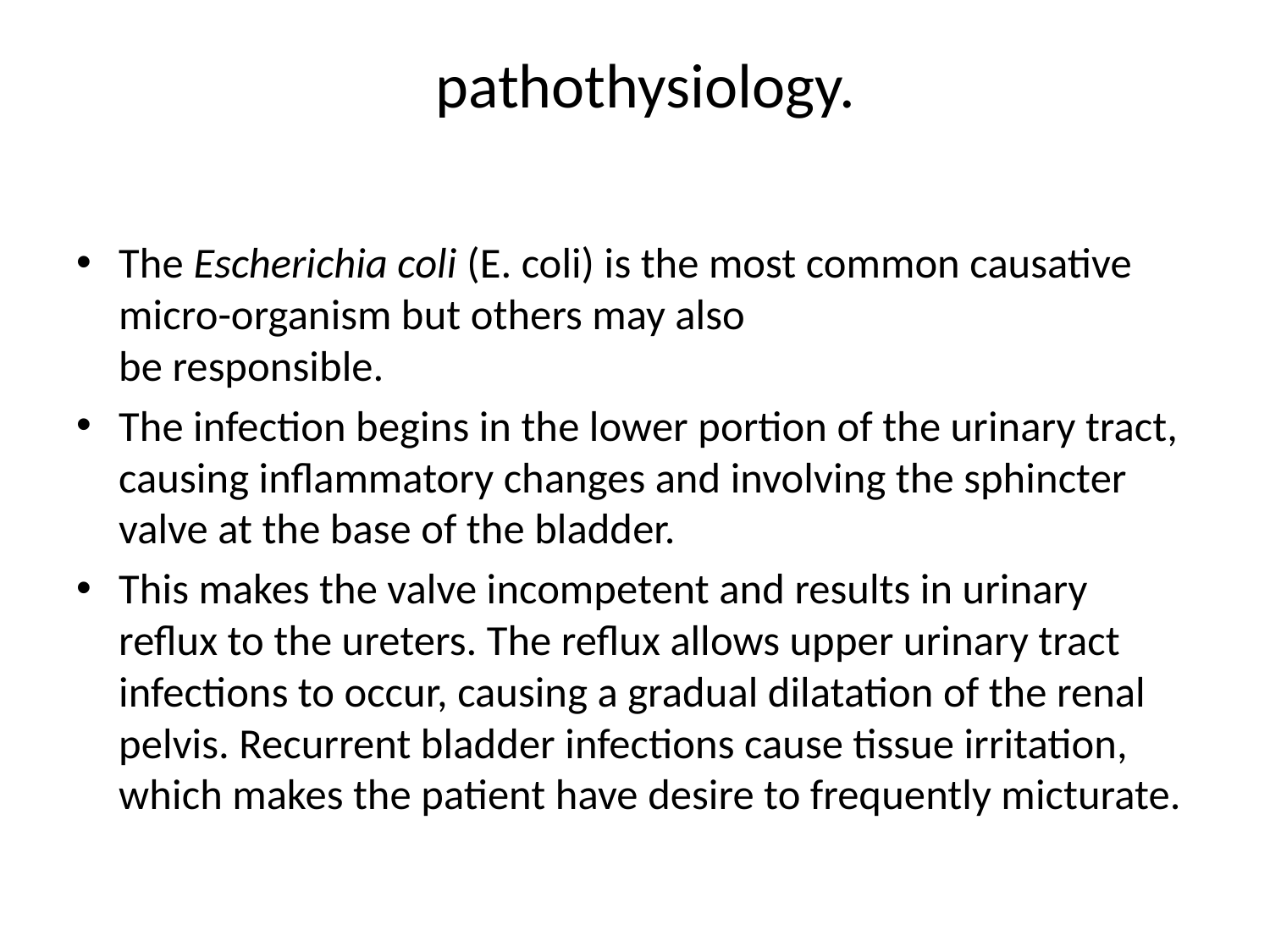

# pathothysiology.

The Escherichia coli (E. coli) is the most common causative micro-organism but others may also
be responsible.
The infection begins in the lower portion of the urinary tract, causing inflammatory changes and involving the sphincter valve at the base of the bladder.
This makes the valve incompetent and results in urinary reflux to the ureters. The reflux allows upper urinary tract infections to occur, causing a gradual dilatation of the renal pelvis. Recurrent bladder infections cause tissue irritation, which makes the patient have desire to frequently micturate.